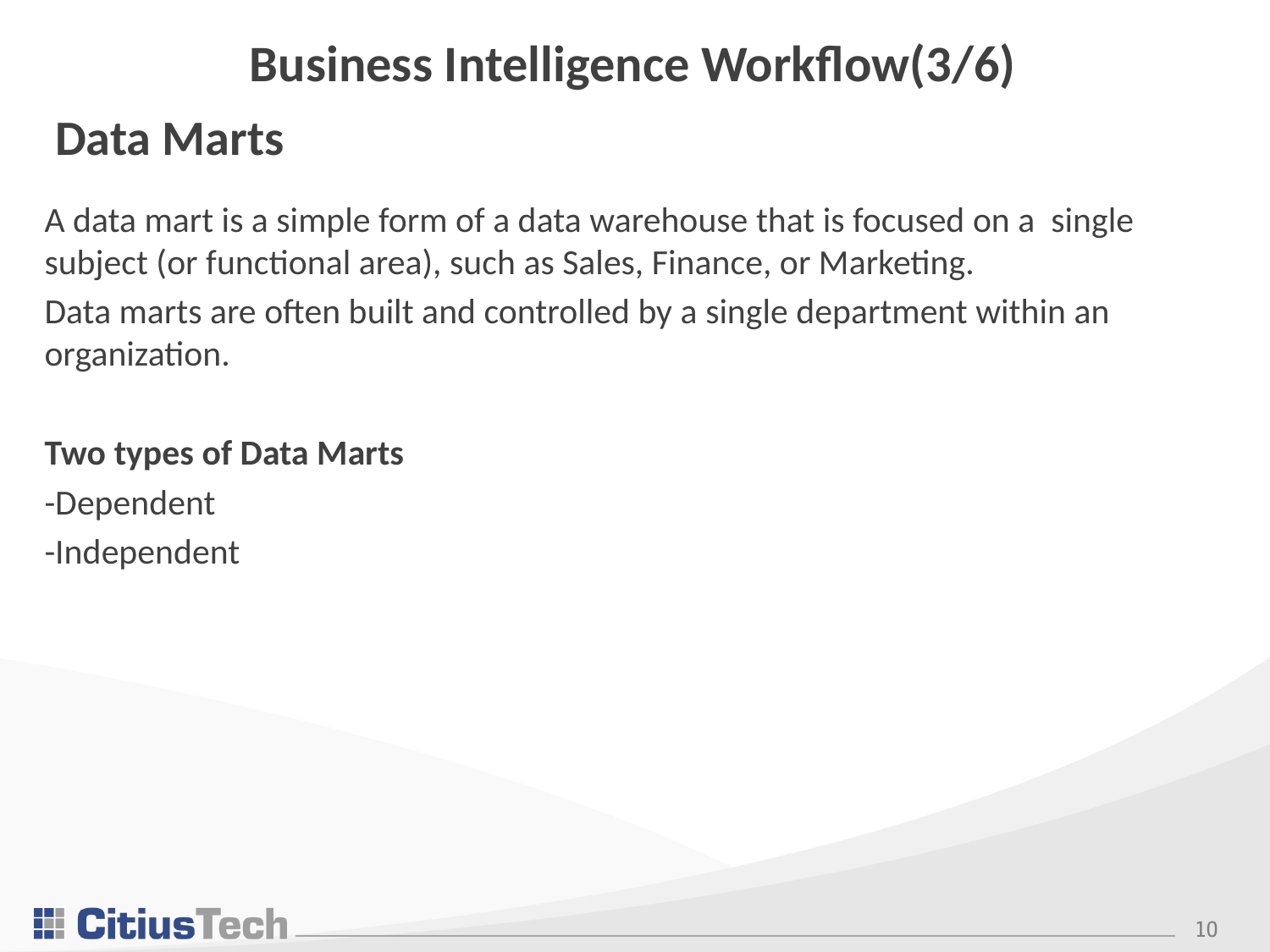

Business Intelligence Workflow(3/6)
# Data Marts
A data mart is a simple form of a data warehouse that is focused on a  single subject (or functional area), such as Sales, Finance, or Marketing.
Data marts are often built and controlled by a single department within an organization.

Two types of Data Marts
-Dependent
-Independent